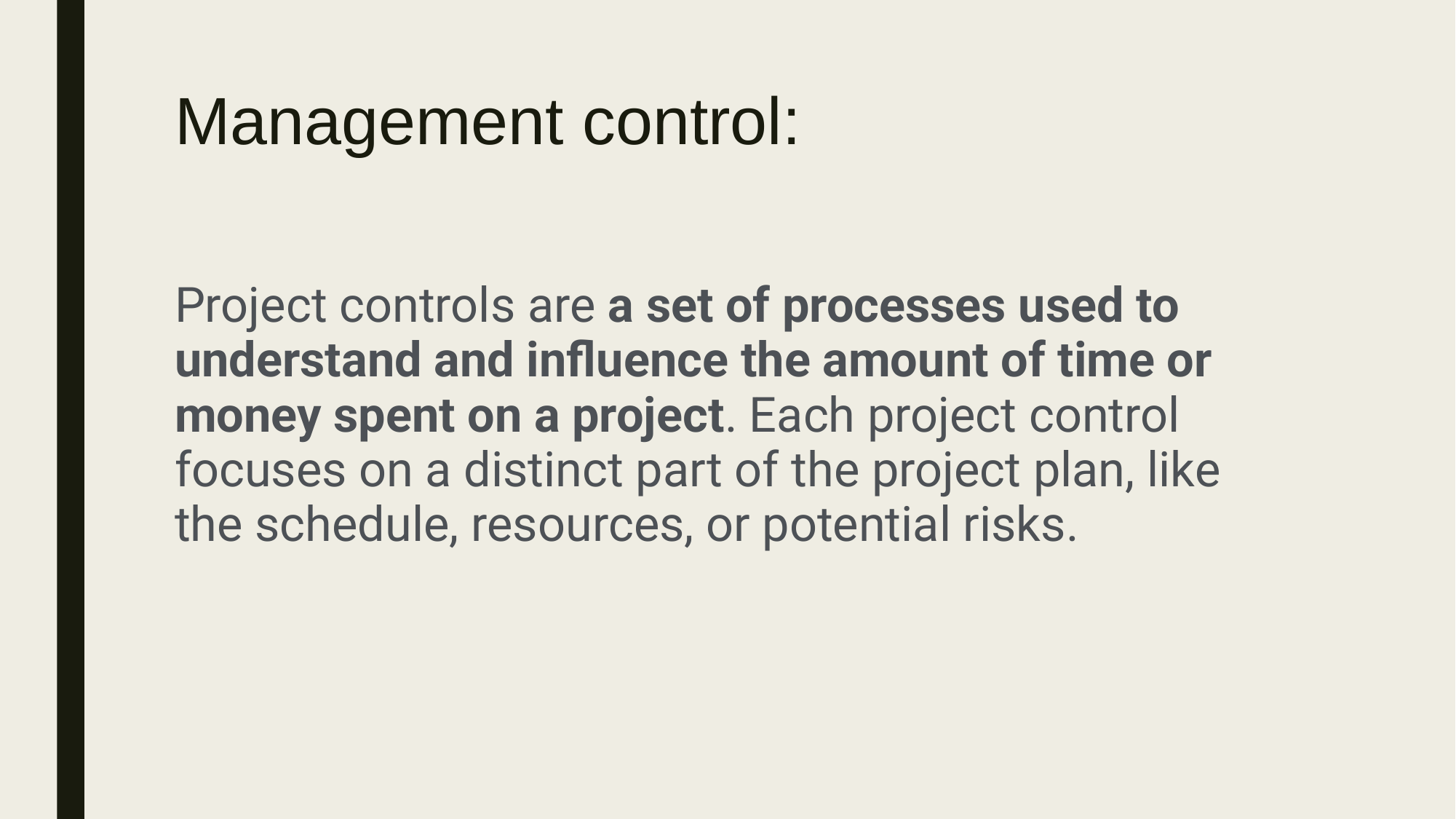

# Management control:
Project controls are a set of processes used to understand and influence the amount of time or money spent on a project. Each project control focuses on a distinct part of the project plan, like the schedule, resources, or potential risks.